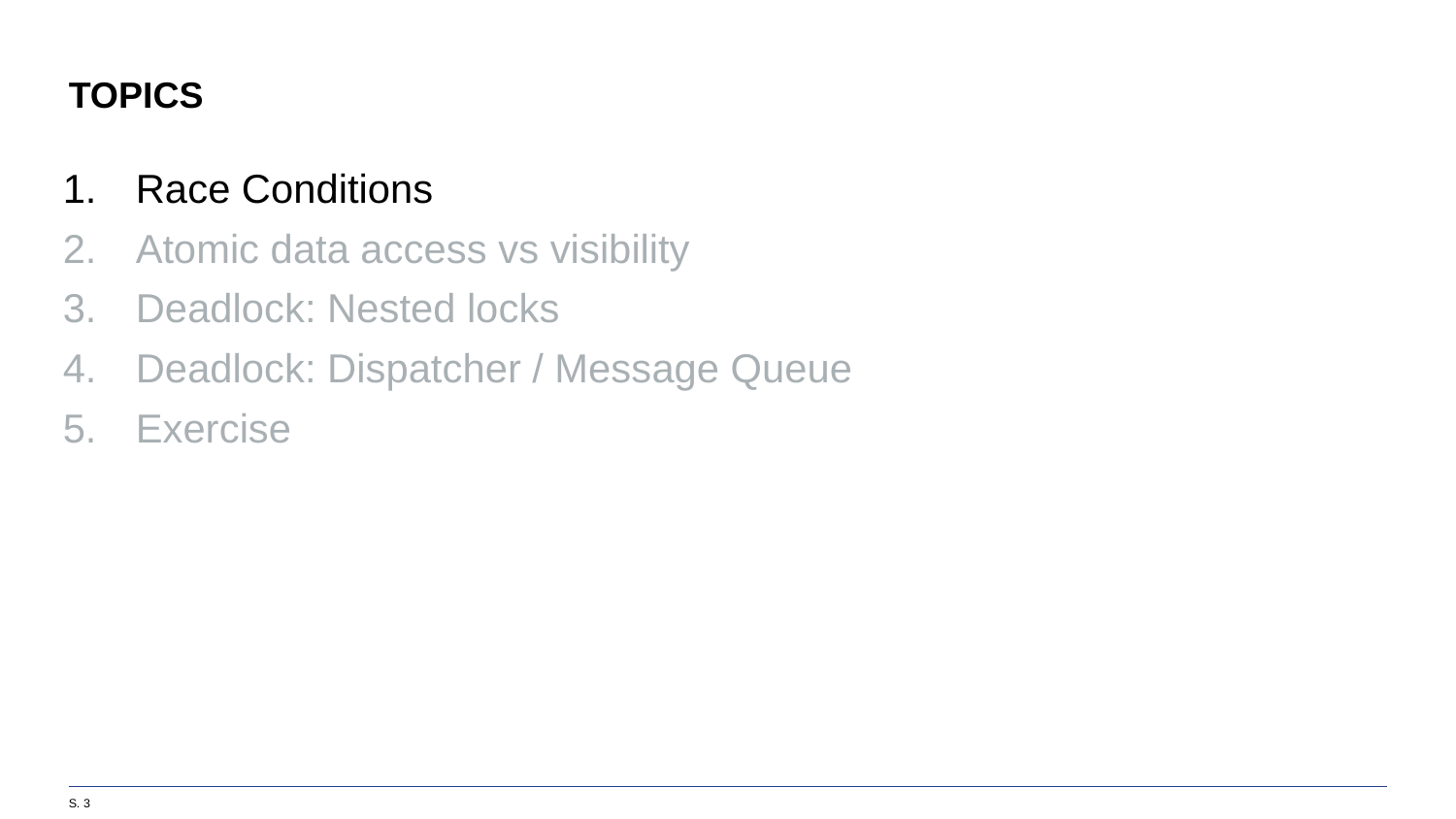

# Topics
Race Conditions
Atomic data access vs visibility
Deadlock: Nested locks
Deadlock: Dispatcher / Message Queue
Exercise

S. 3